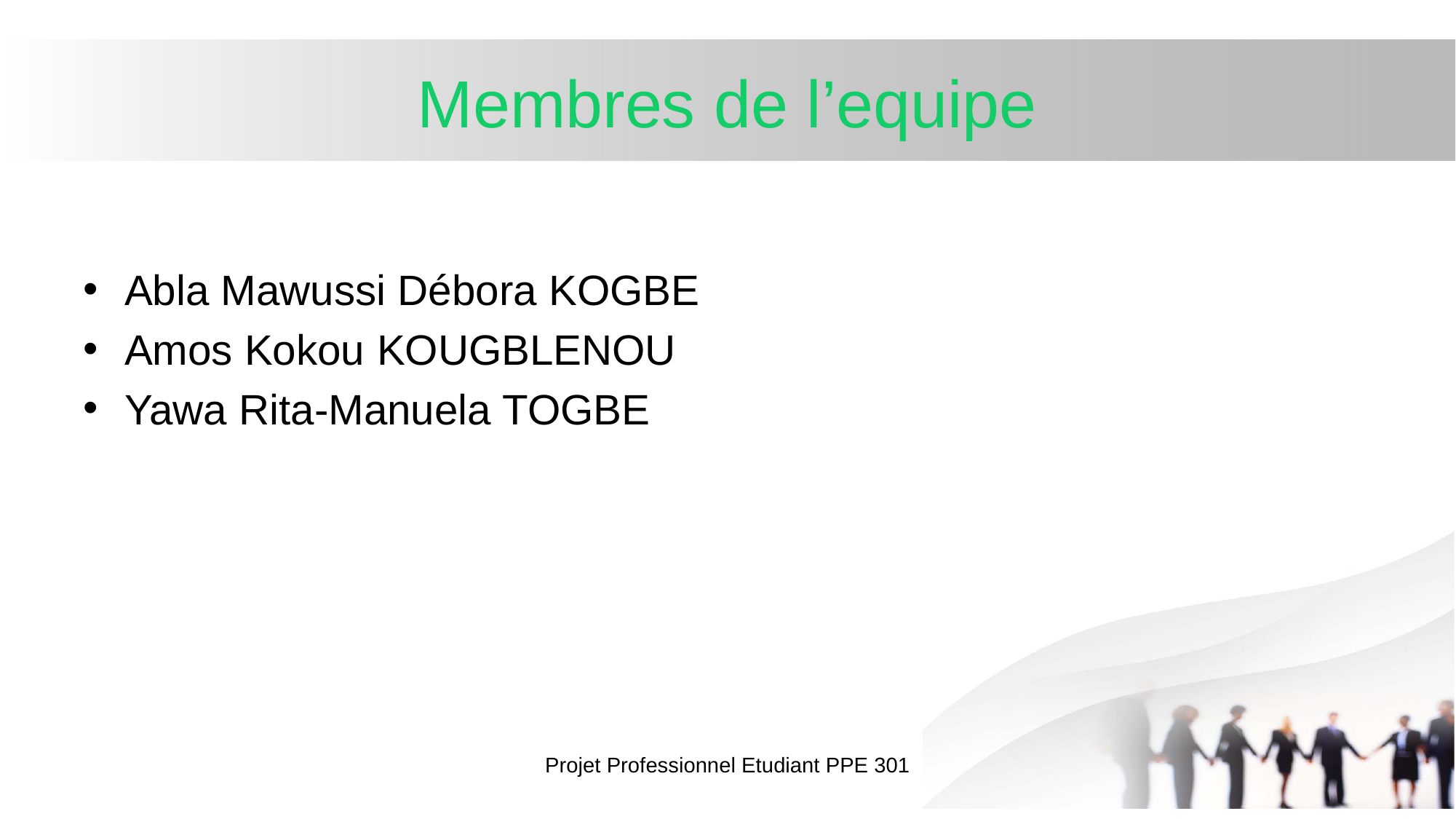

# Membres de l’equipe

Abla Mawussi Débora KOGBE
Amos Kokou KOUGBLENOU
Yawa Rita-Manuela TOGBE

Projet Professionnel Etudiant PPE 301
2